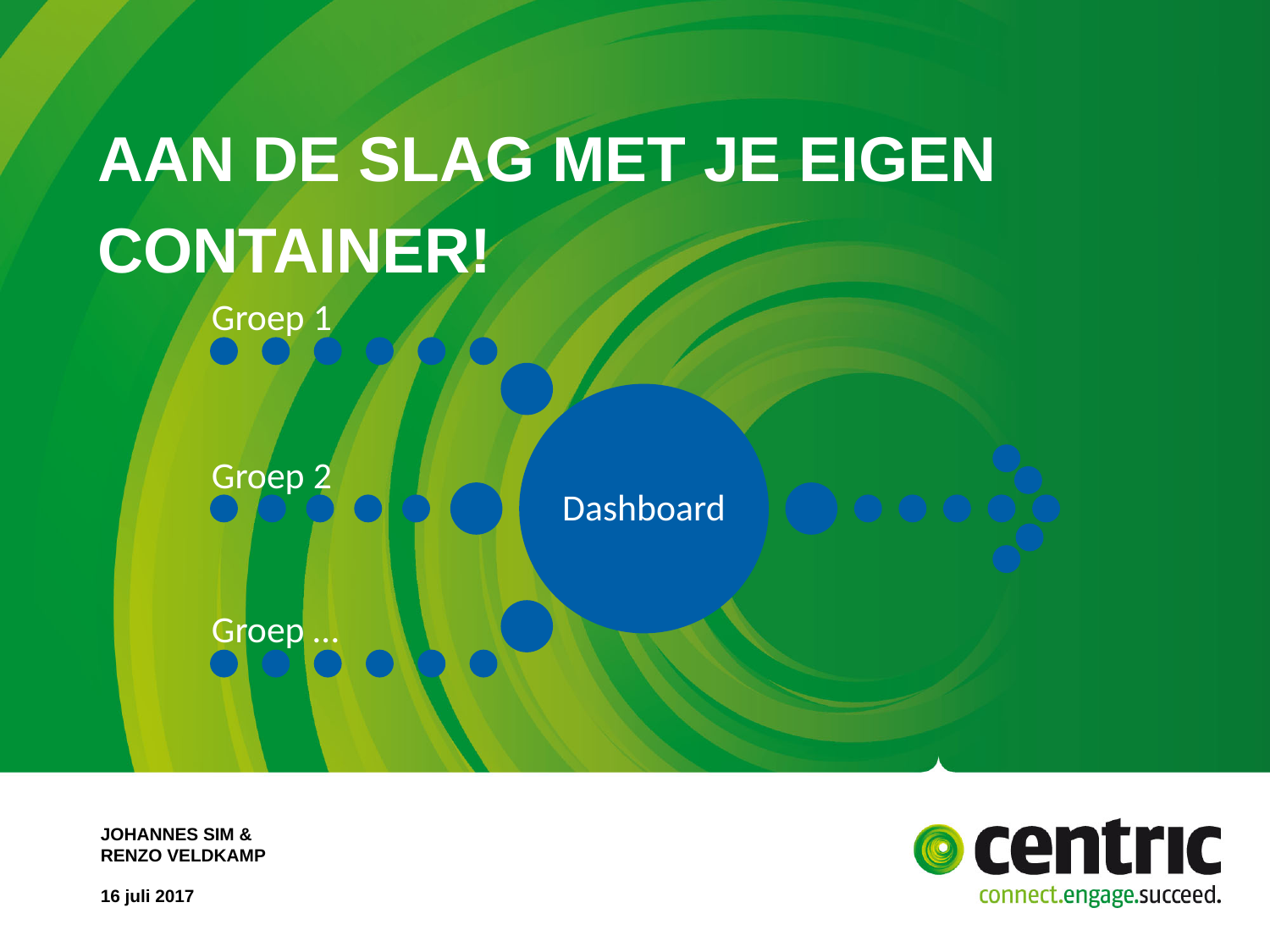

# Aan de slag met je eigen container!
Dashboard
Groep 1
Groep 2
Groep …
Johannes Sim & Renzo veldkamp
16 juli 2017